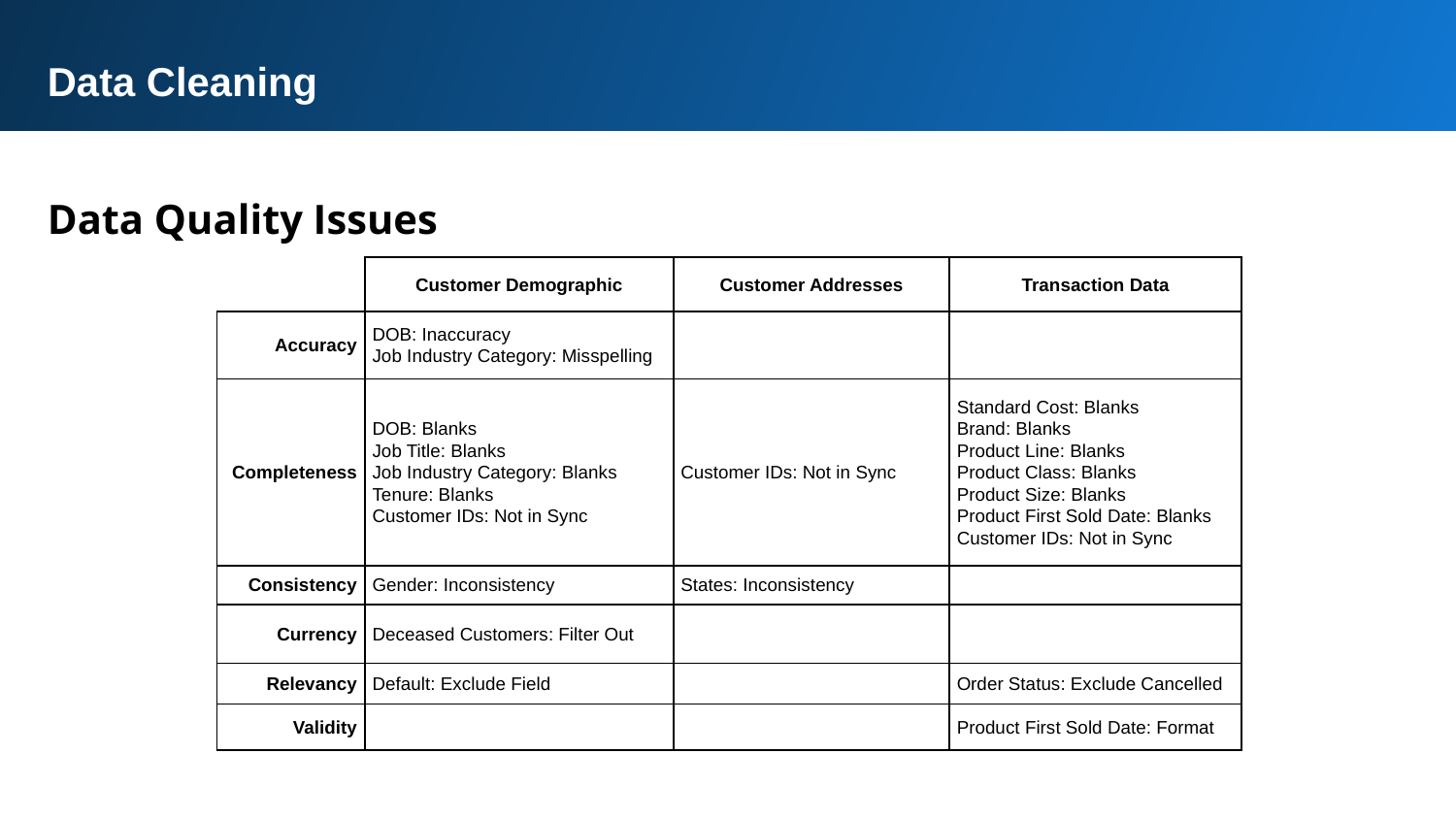

Data Cleaning
Data Quality Issues
|  | Customer Demographic | Customer Addresses | Transaction Data |
| --- | --- | --- | --- |
| Accuracy | DOB: Inaccuracy Job Industry Category: Misspelling |  |  |
| Completeness | DOB: Blanks Job Title: Blanks Job Industry Category: Blanks Tenure: Blanks Customer IDs: Not in Sync | Customer IDs: Not in Sync | Standard Cost: Blanks Brand: Blanks Product Line: Blanks Product Class: Blanks Product Size: Blanks Product First Sold Date: Blanks Customer IDs: Not in Sync |
| Consistency | Gender: Inconsistency | States: Inconsistency |  |
| Currency | Deceased Customers: Filter Out |  |  |
| Relevancy | Default: Exclude Field |  | Order Status: Exclude Cancelled |
| Validity |  |  | Product First Sold Date: Format |